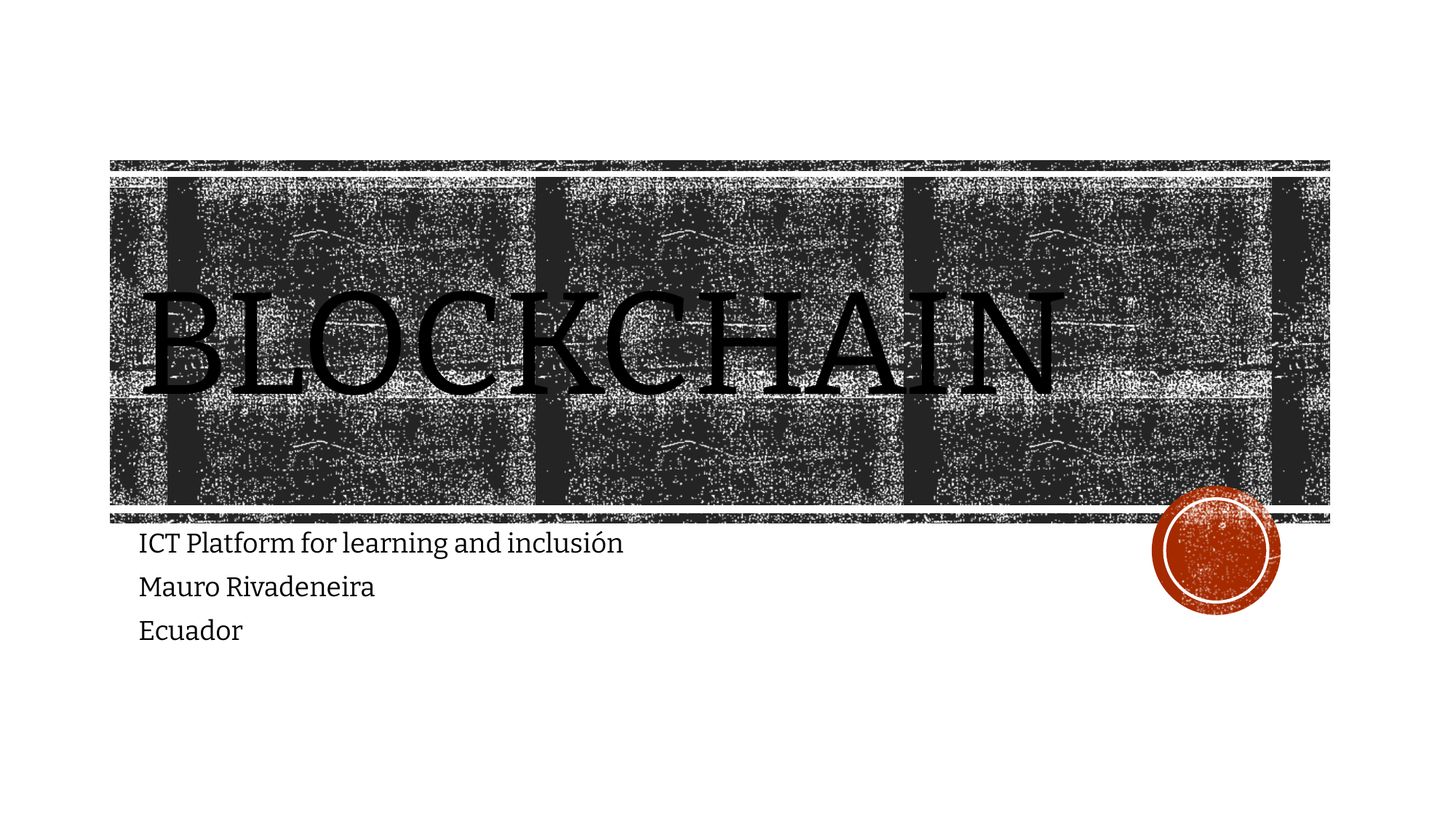

# Blockchain
ICT Platform for learning and inclusión
Mauro Rivadeneira
Ecuador